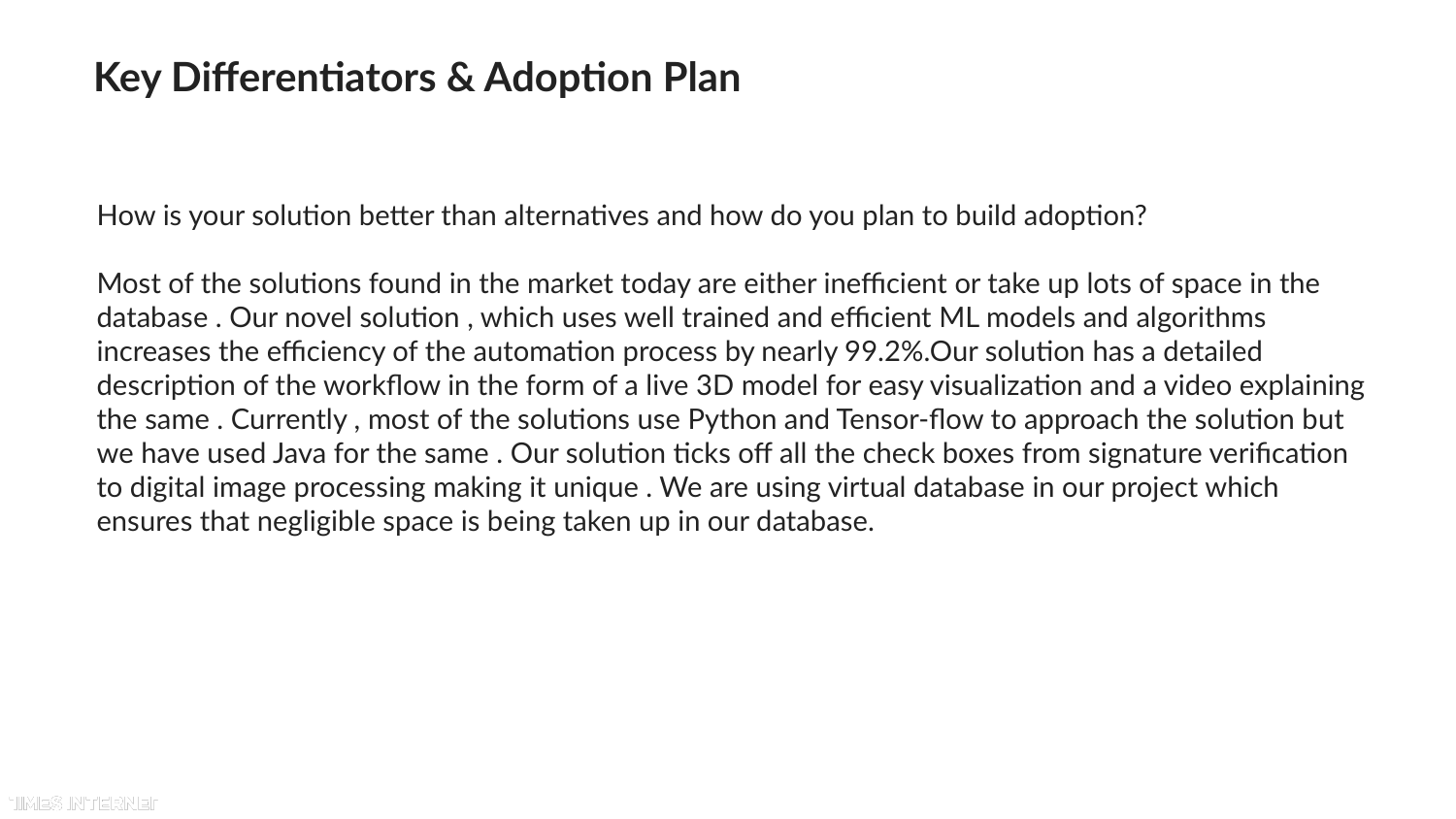

# Key Differentiators & Adoption Plan
How is your solution better than alternatives and how do you plan to build adoption?

Most of the solutions found in the market today are either inefficient or take up lots of space in the database . Our novel solution , which uses well trained and efficient ML models and algorithms increases the efficiency of the automation process by nearly 99.2%.Our solution has a detailed description of the workflow in the form of a live 3D model for easy visualization and a video explaining the same . Currently , most of the solutions use Python and Tensor-flow to approach the solution but we have used Java for the same . Our solution ticks off all the check boxes from signature verification to digital image processing making it unique . We are using virtual database in our project which ensures that negligible space is being taken up in our database.